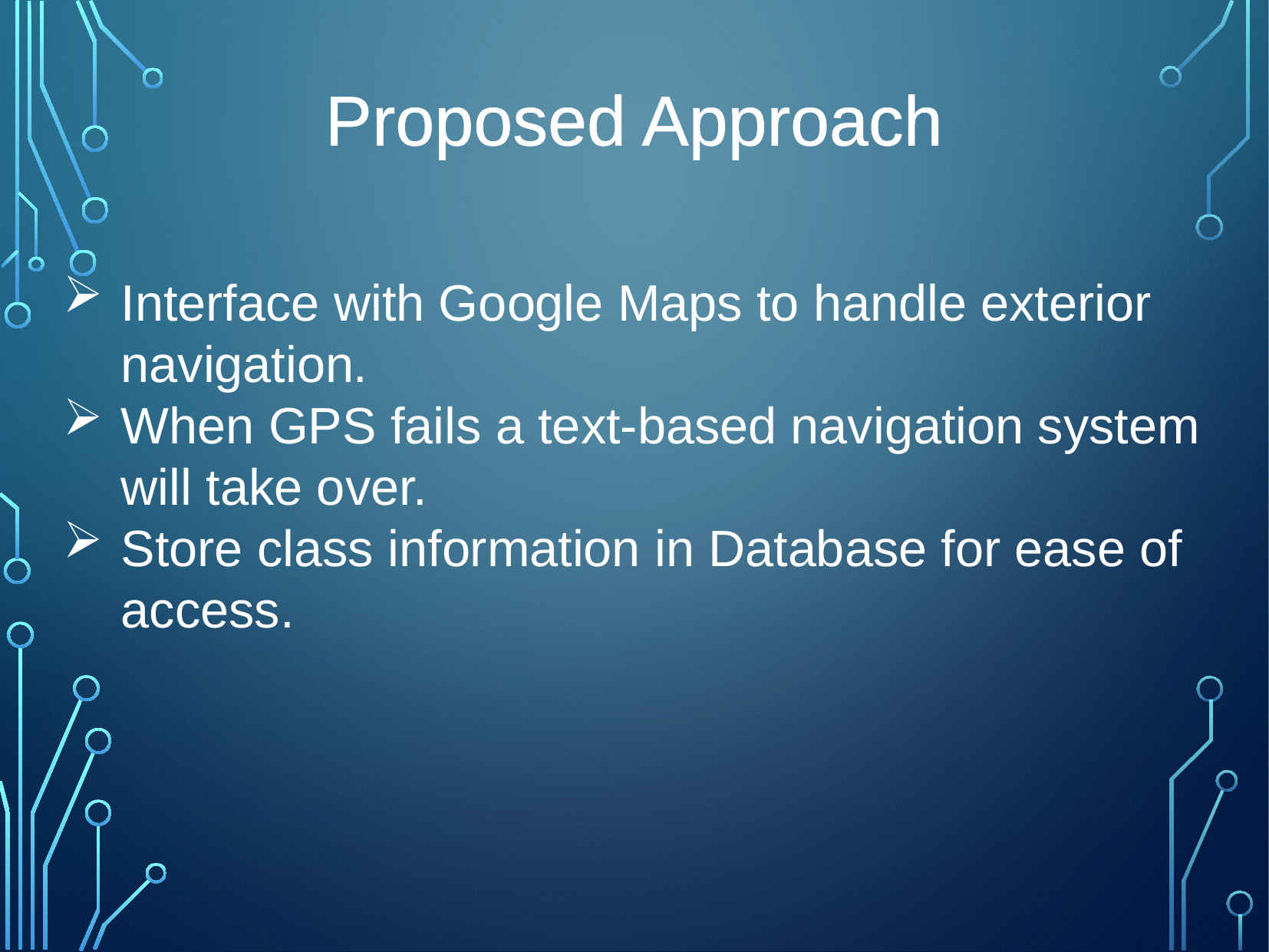

Proposed Approach
Interface with Google Maps to handle exterior navigation.
When GPS fails a text-based navigation system will take over.
Store class information in Database for ease of access.